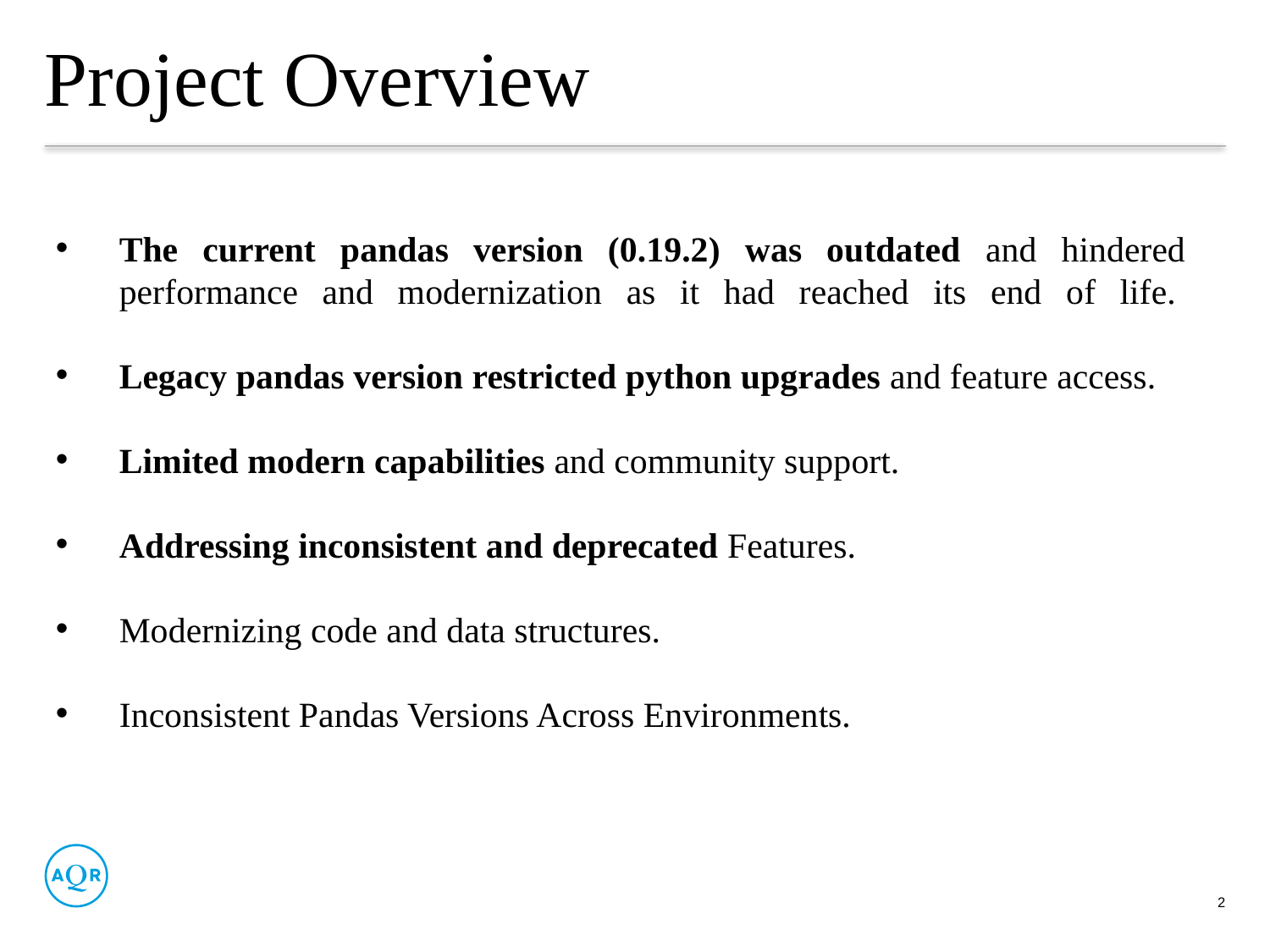

# Project Overview

The current pandas version (0.19.2) was outdated and hindered performance and modernization as it had reached its end of life.
Legacy pandas version restricted python upgrades and feature access.
Limited modern capabilities and community support.
Addressing inconsistent and deprecated Features.
Modernizing code and data structures.
Inconsistent Pandas Versions Across Environments.
2